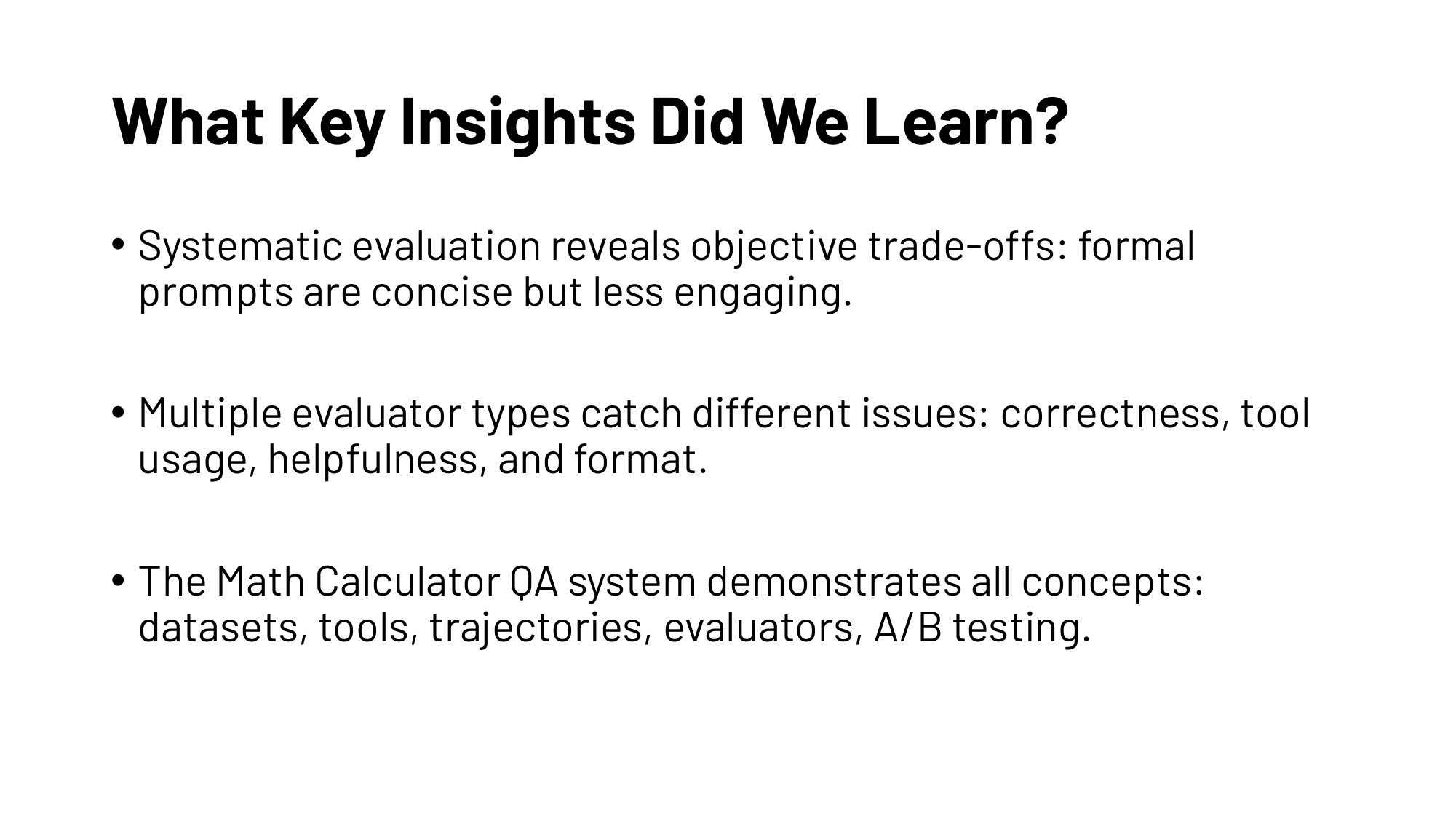

# What Key Insights Did We Learn?
Systematic evaluation reveals objective trade-offs: formal prompts are concise but less engaging.

Multiple evaluator types catch different issues: correctness, tool usage, helpfulness, and format.

The Math Calculator QA system demonstrates all concepts: datasets, tools, trajectories, evaluators, A/B testing.